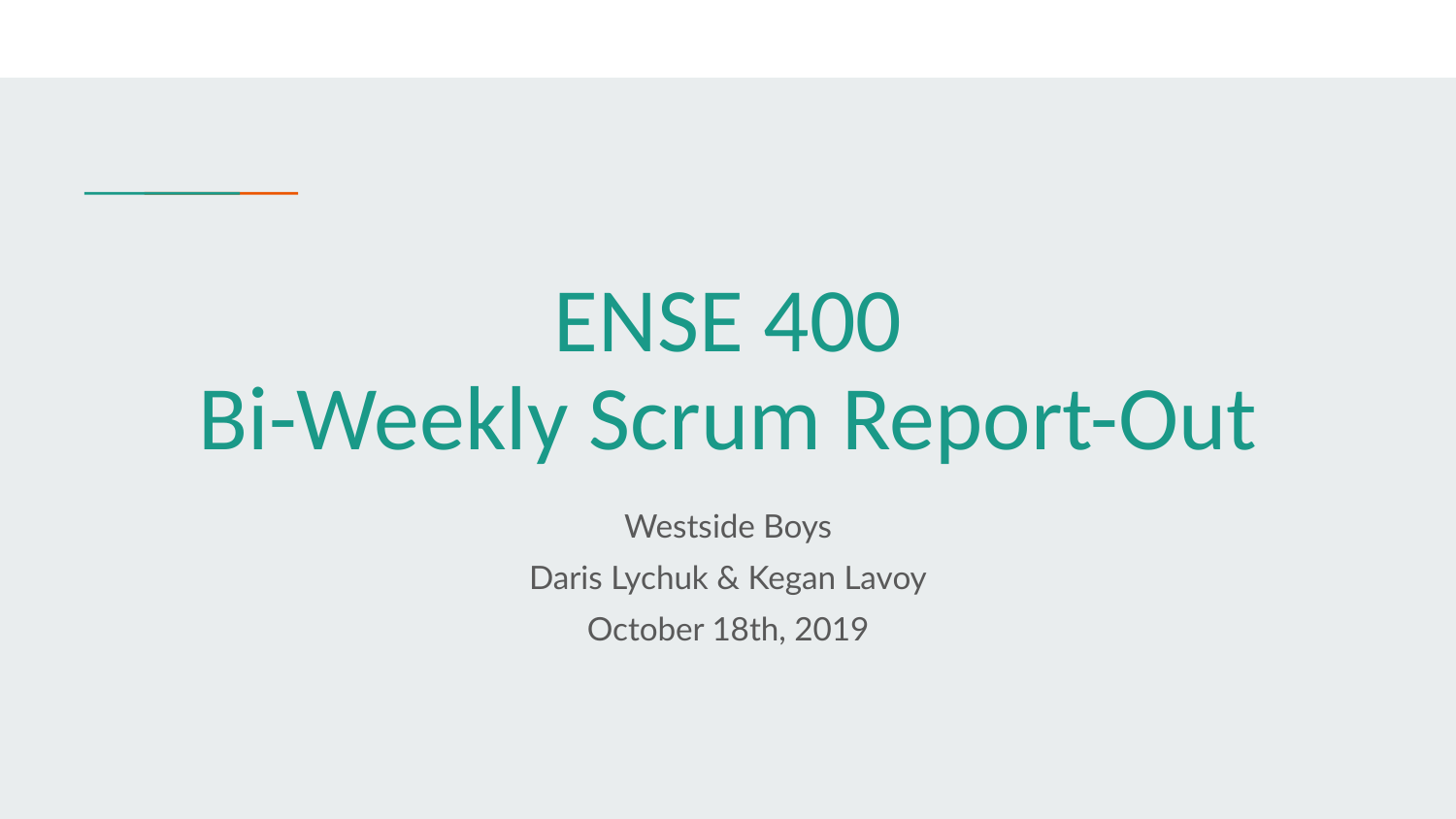

# ENSE 400 Bi-Weekly Scrum Report-Out
Westside Boys
Daris Lychuk & Kegan Lavoy
October 18th, 2019